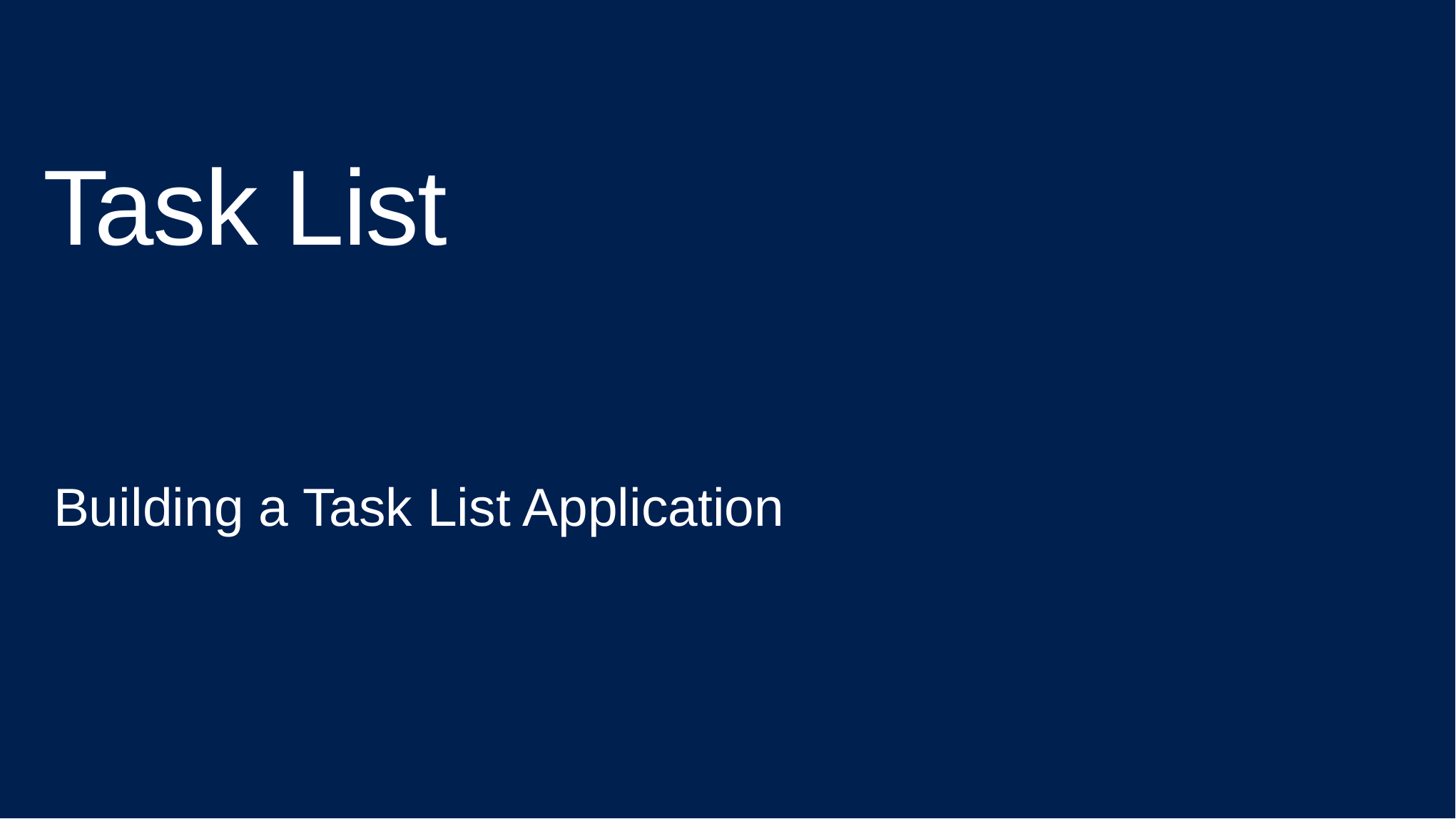

# Task List
Building a Task List Application